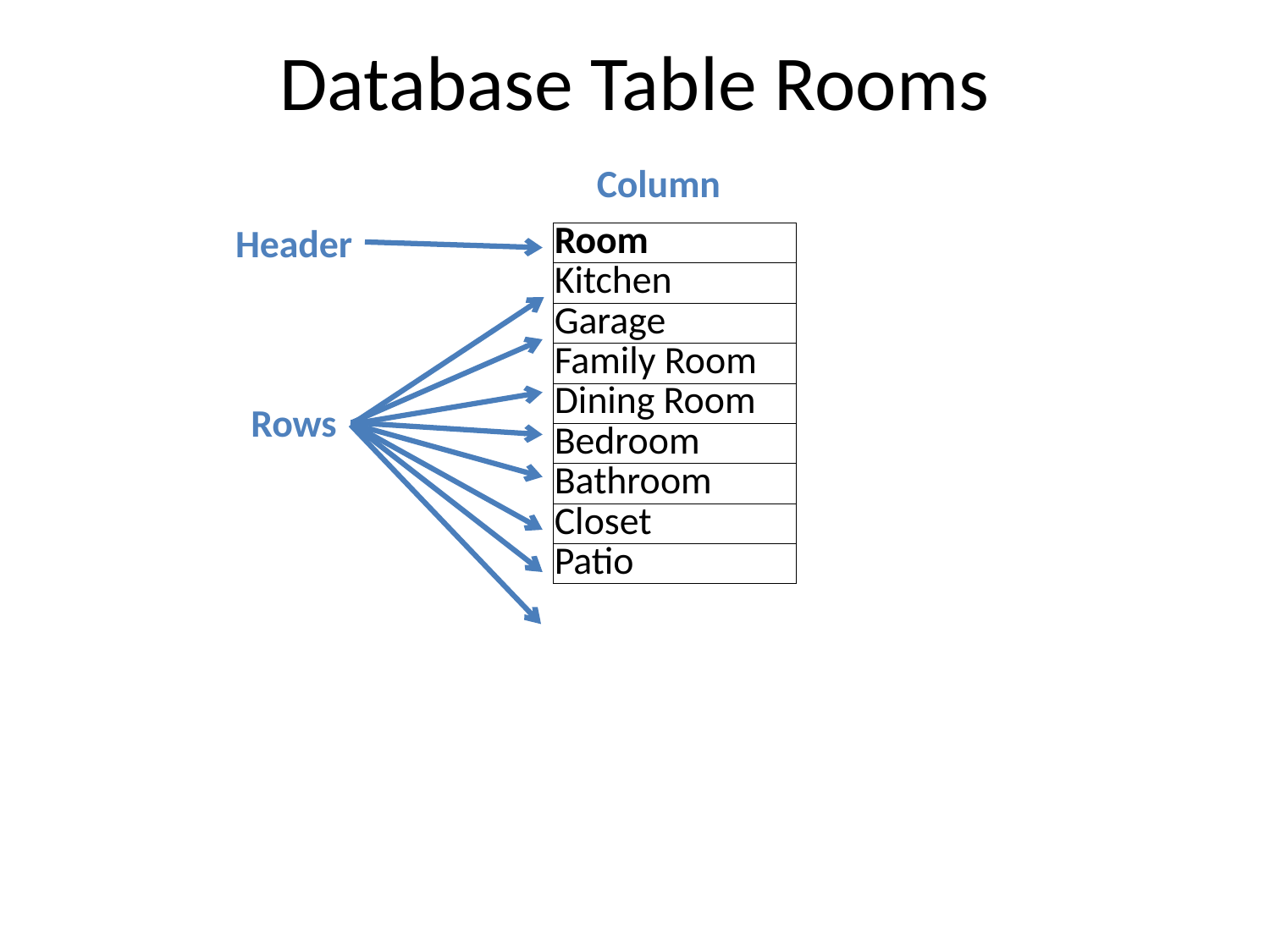

# Database Table Rooms
Column
Header
| Room |
| --- |
| Kitchen |
| Garage |
| Family Room |
| Dining Room |
| Bedroom |
| Bathroom |
| Closet |
| Patio |
Rows